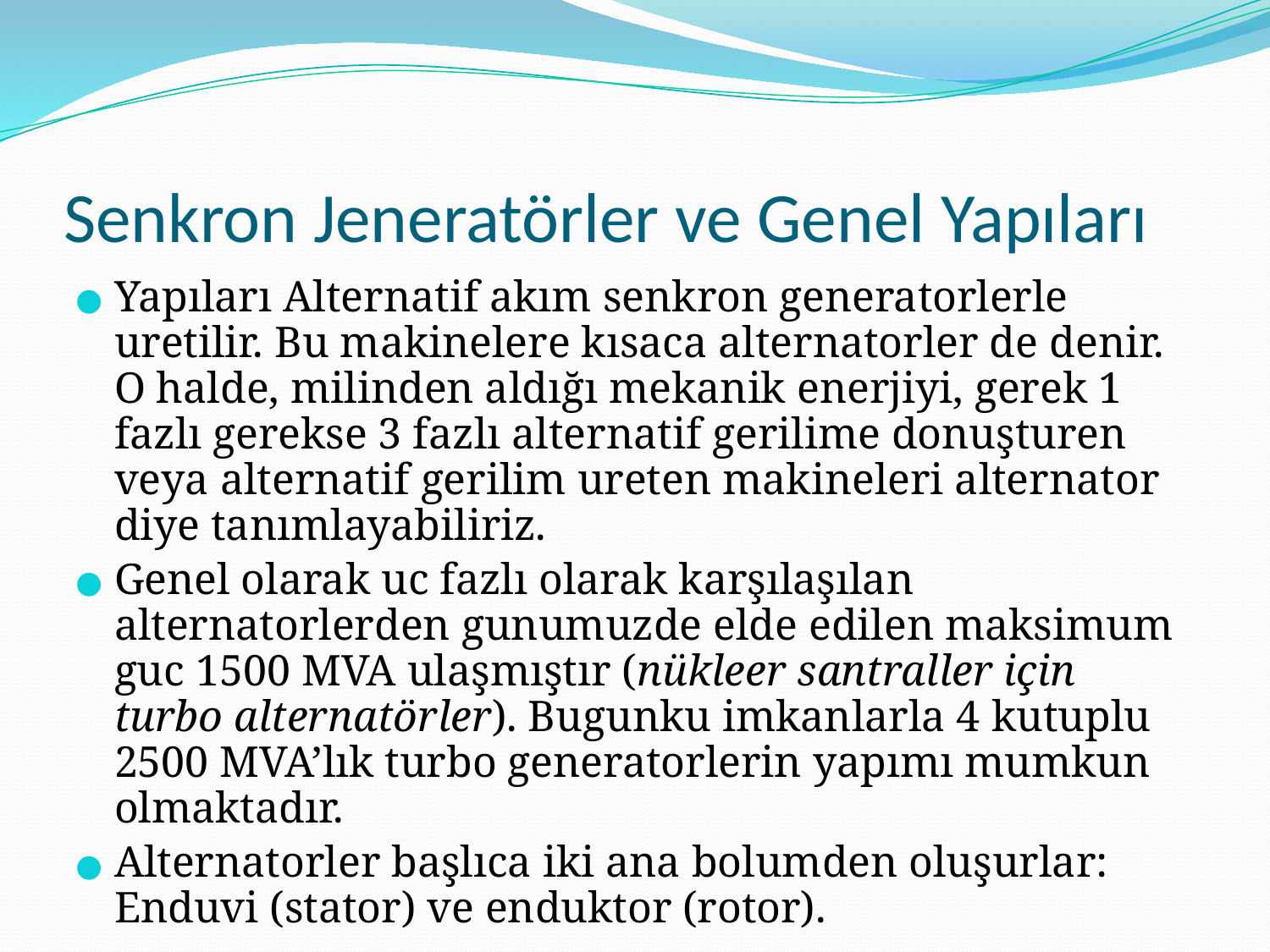

# Senkron Jeneratörler ve Genel Yapıları
Yapıları Alternatif akım senkron generatorlerle uretilir. Bu makinelere kısaca alternatorler de denir. O halde, milinden aldığı mekanik enerjiyi, gerek 1 fazlı gerekse 3 fazlı alternatif gerilime donuşturen veya alternatif gerilim ureten makineleri alternator diye tanımlayabiliriz.
Genel olarak uc fazlı olarak karşılaşılan alternatorlerden gunumuzde elde edilen maksimum guc 1500 MVA ulaşmıştır (nükleer santraller için turbo alternatörler). Bugunku imkanlarla 4 kutuplu 2500 MVA’lık turbo generatorlerin yapımı mumkun olmaktadır.
Alternatorler başlıca iki ana bolumden oluşurlar: Enduvi (stator) ve enduktor (rotor).